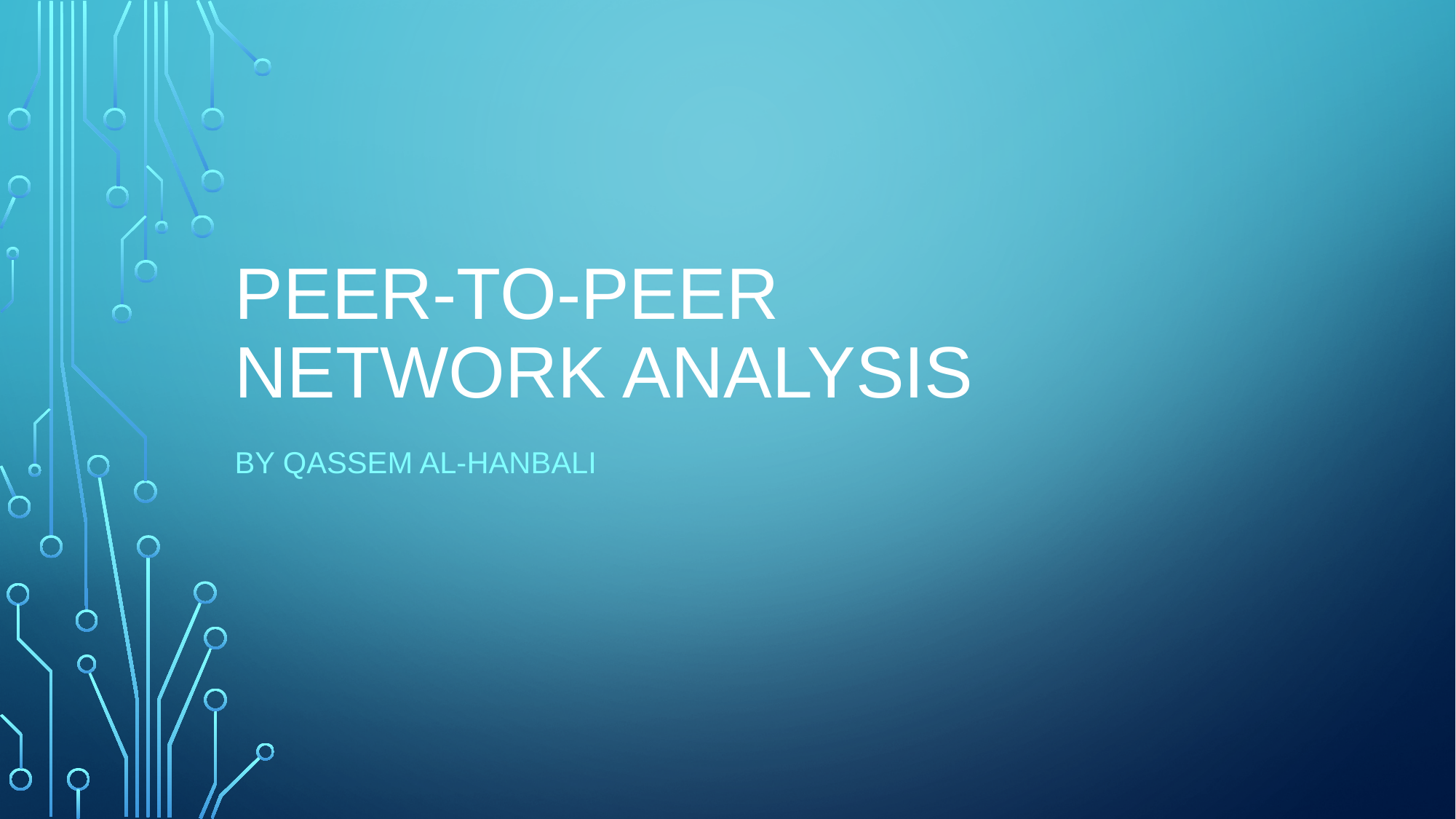

# Peer-to-peer network analysis
By Qassem Al-Hanbali